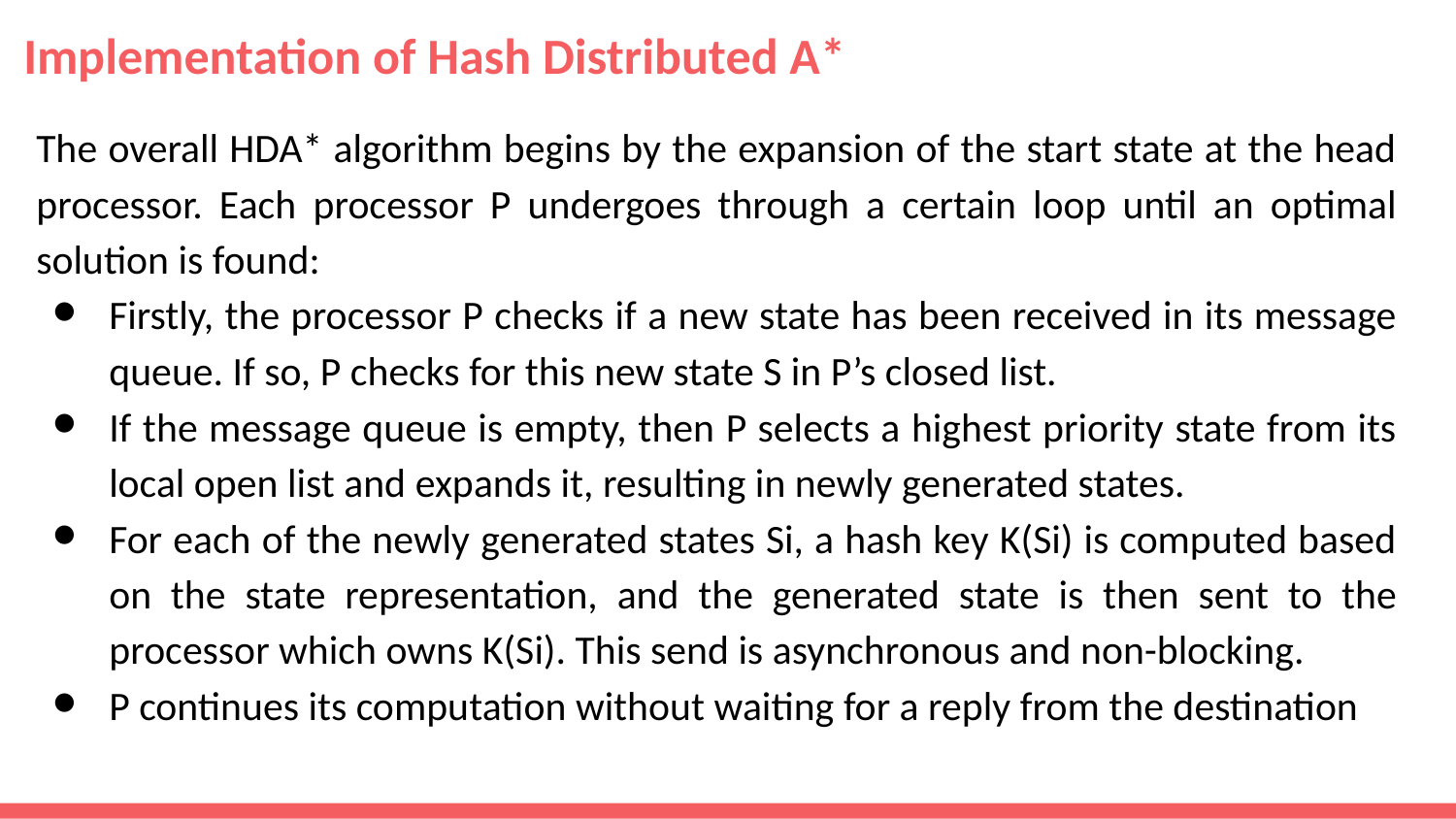

Implementation of Hash Distributed A*
The overall HDA* algorithm begins by the expansion of the start state at the head processor. Each processor P undergoes through a certain loop until an optimal solution is found:
Firstly, the processor P checks if a new state has been received in its message queue. If so, P checks for this new state S in P’s closed list.
If the message queue is empty, then P selects a highest priority state from its local open list and expands it, resulting in newly generated states.
For each of the newly generated states Si, a hash key K(Si) is computed based on the state representation, and the generated state is then sent to the processor which owns K(Si). This send is asynchronous and non-blocking.
P continues its computation without waiting for a reply from the destination